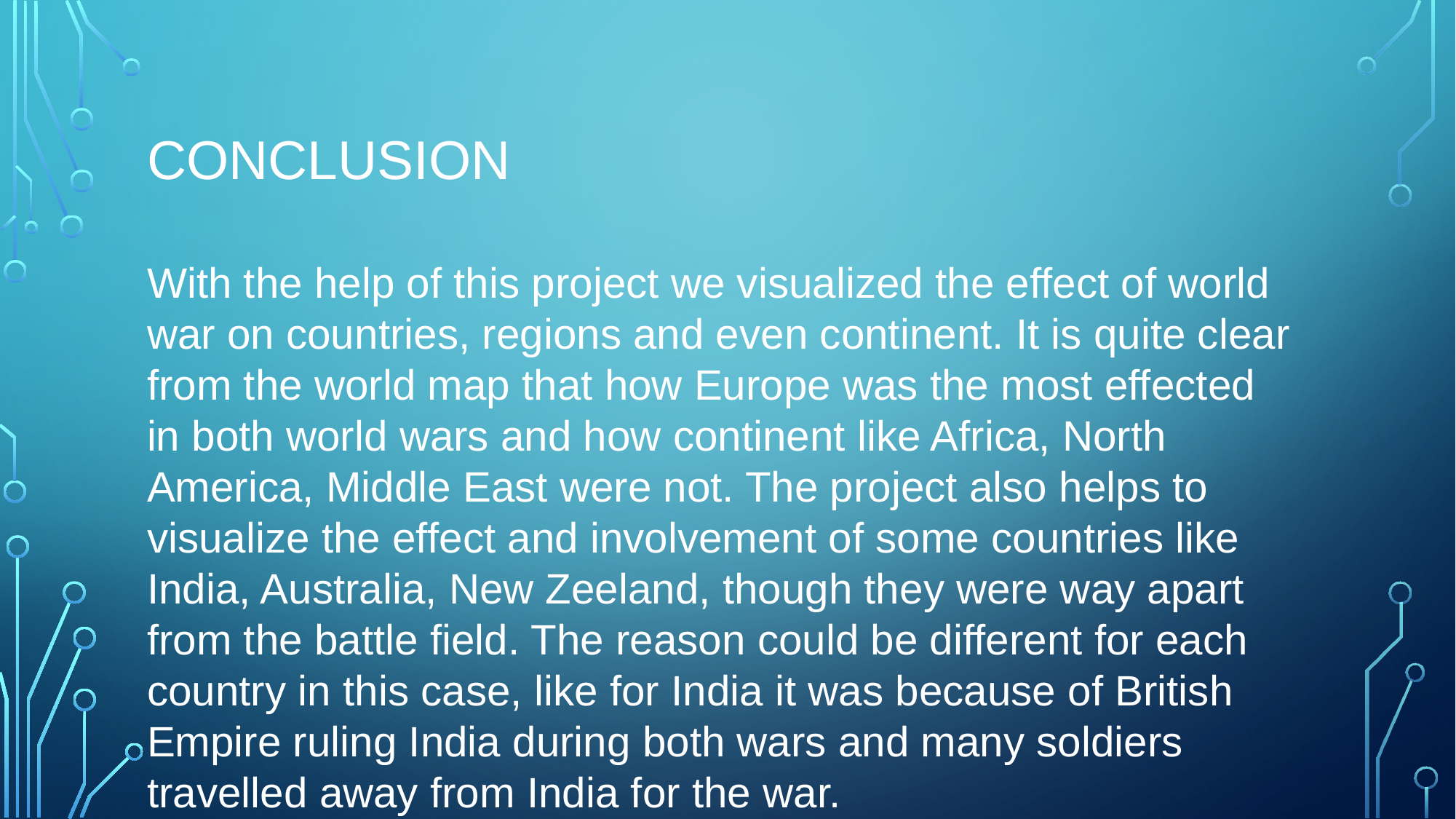

# Conclusion
With the help of this project we visualized the effect of world war on countries, regions and even continent. It is quite clear from the world map that how Europe was the most effected in both world wars and how continent like Africa, North America, Middle East were not. The project also helps to visualize the effect and involvement of some countries like India, Australia, New Zeeland, though they were way apart from the battle field. The reason could be different for each country in this case, like for India it was because of British Empire ruling India during both wars and many soldiers travelled away from India for the war.